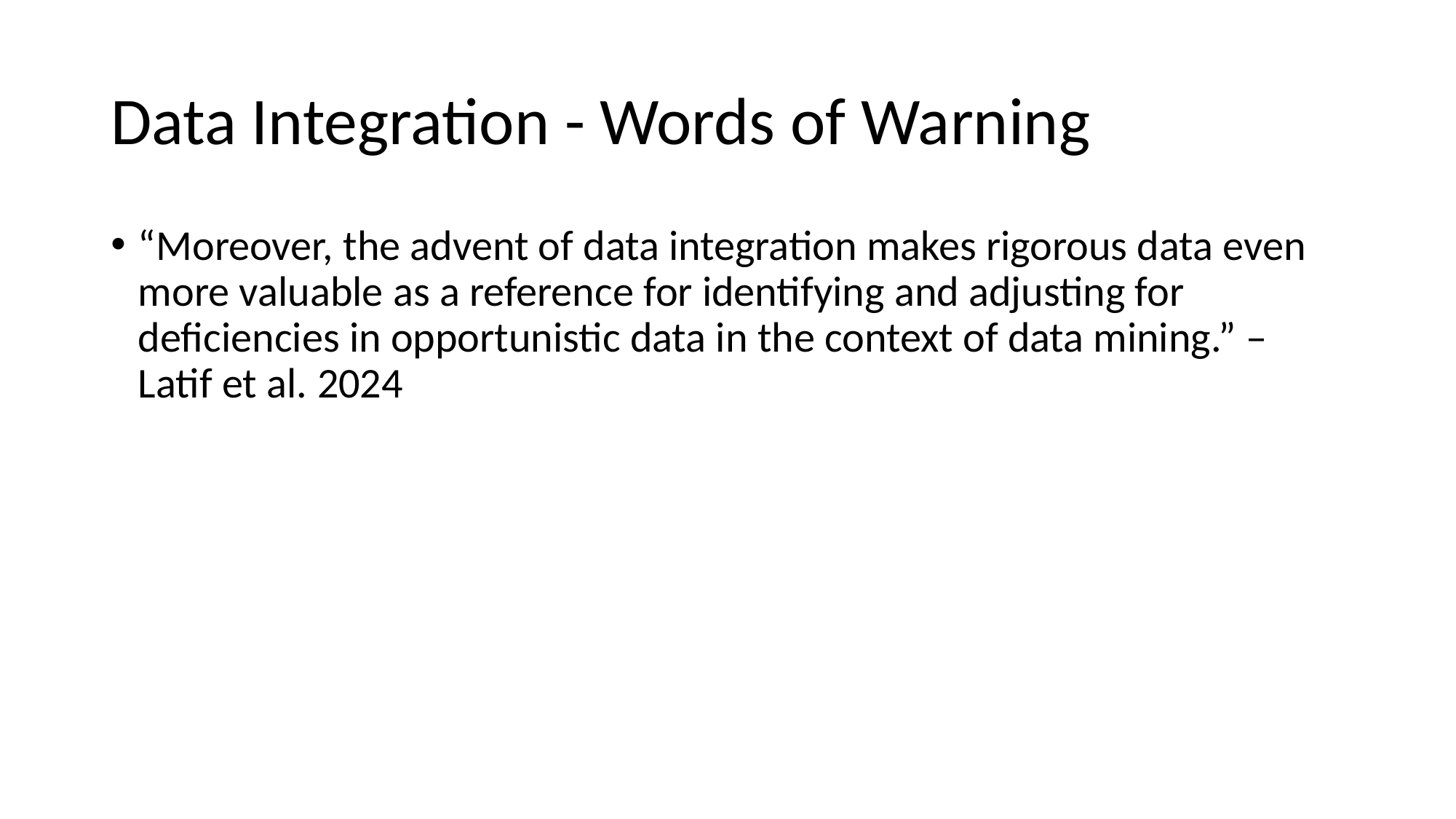

# Data Integration - Words of Warning
“Moreover, the advent of data integration makes rigorous data even more valuable as a reference for identifying and adjusting for deficiencies in opportunistic data in the context of data mining.” – Latif et al. 2024